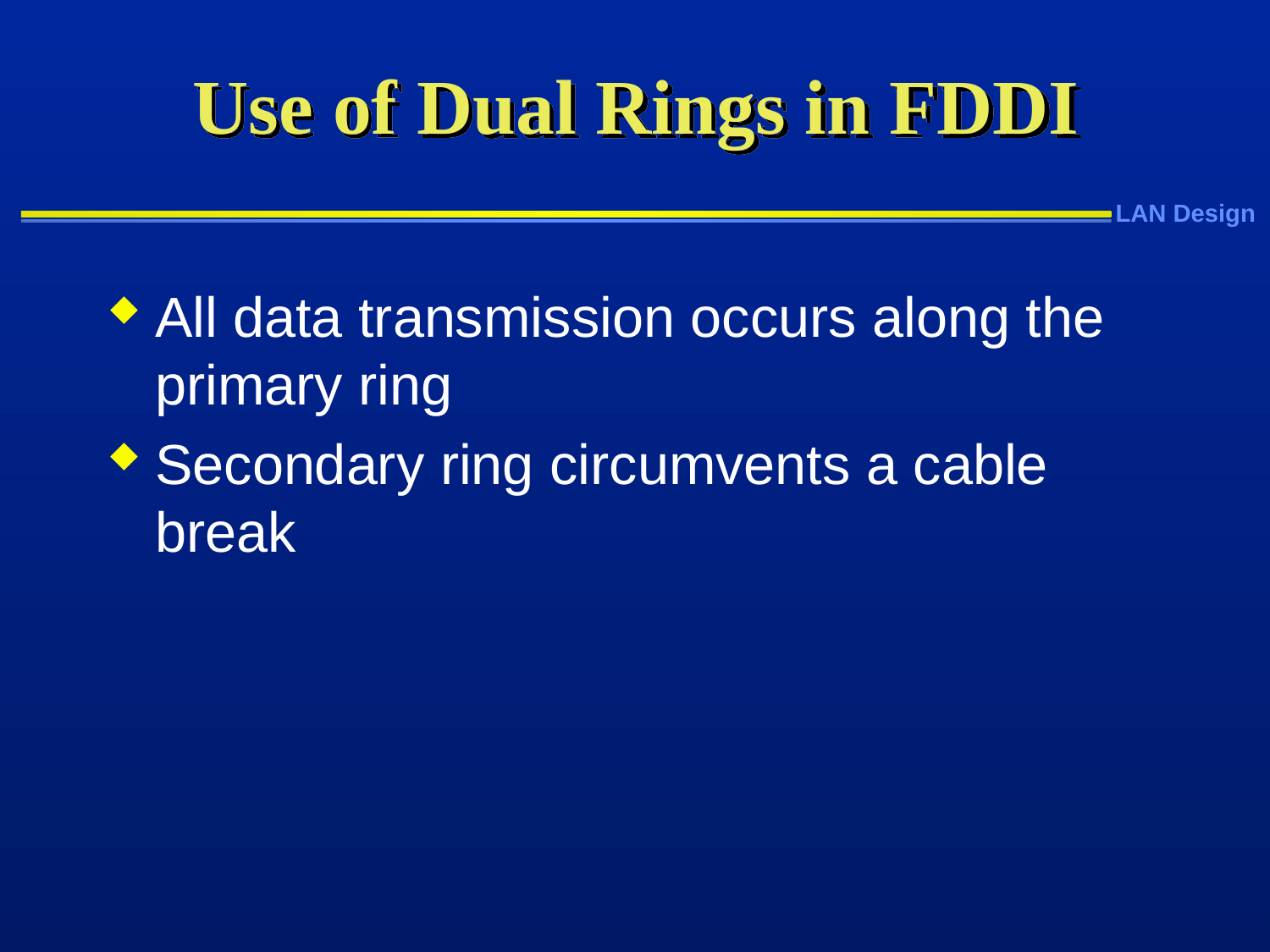

# Use of Dual Rings in FDDI
All data transmission occurs along the primary ring
Secondary ring circumvents a cable break